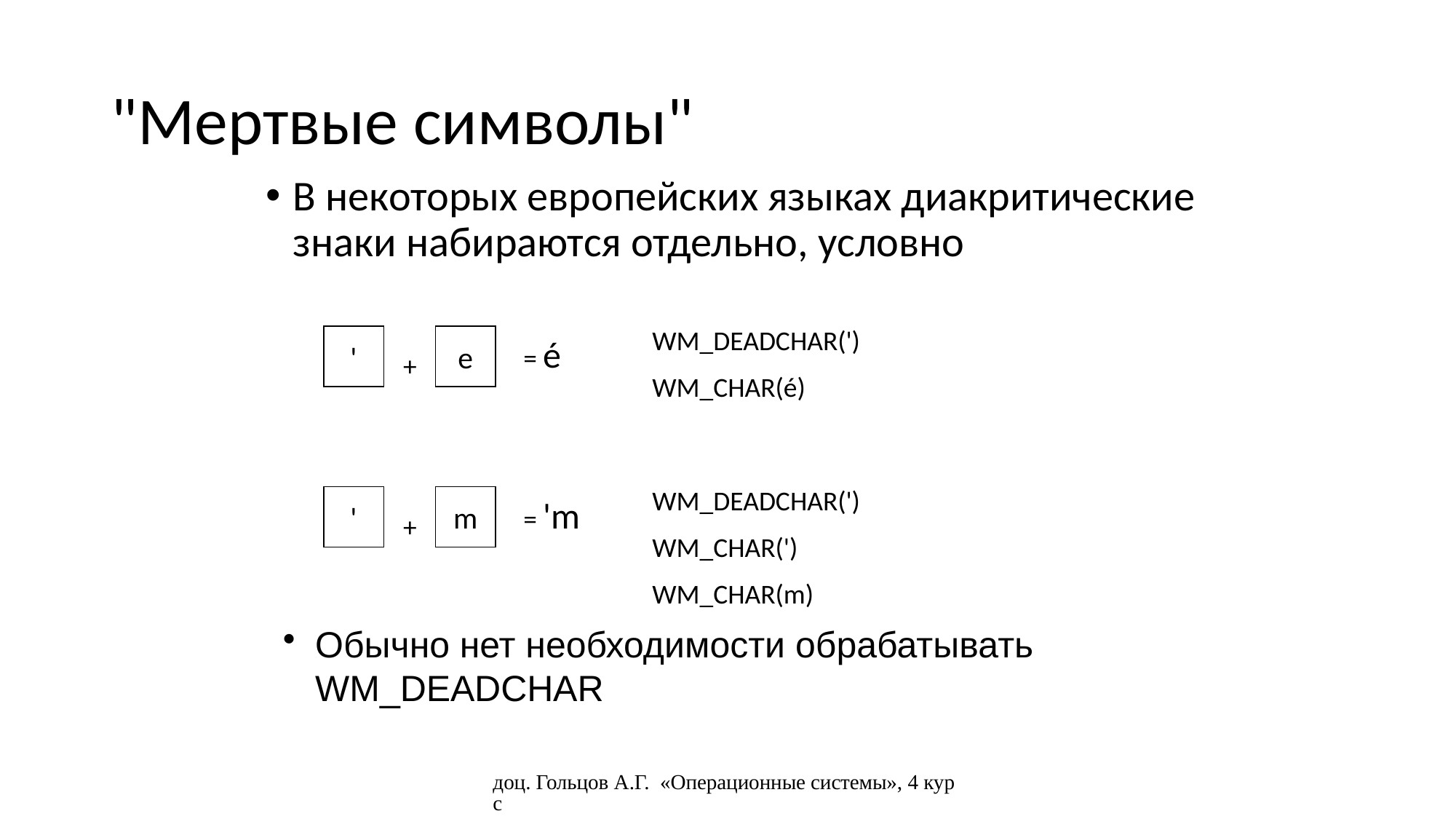

# "Мертвые символы"
В некоторых европейских языках диакритические знаки набираются отдельно, условно

WM_DEADCHAR(')
WM_CHAR(é)
= é
'
e
+
WM_DEADCHAR(')
WM_CHAR(')
WM_CHAR(m)
= 'm
'
m
+
Обычно нет необходимости обрабатывать WM_DEADCHAR
доц. Гольцов А.Г.  «Операционные системы», 4 курс